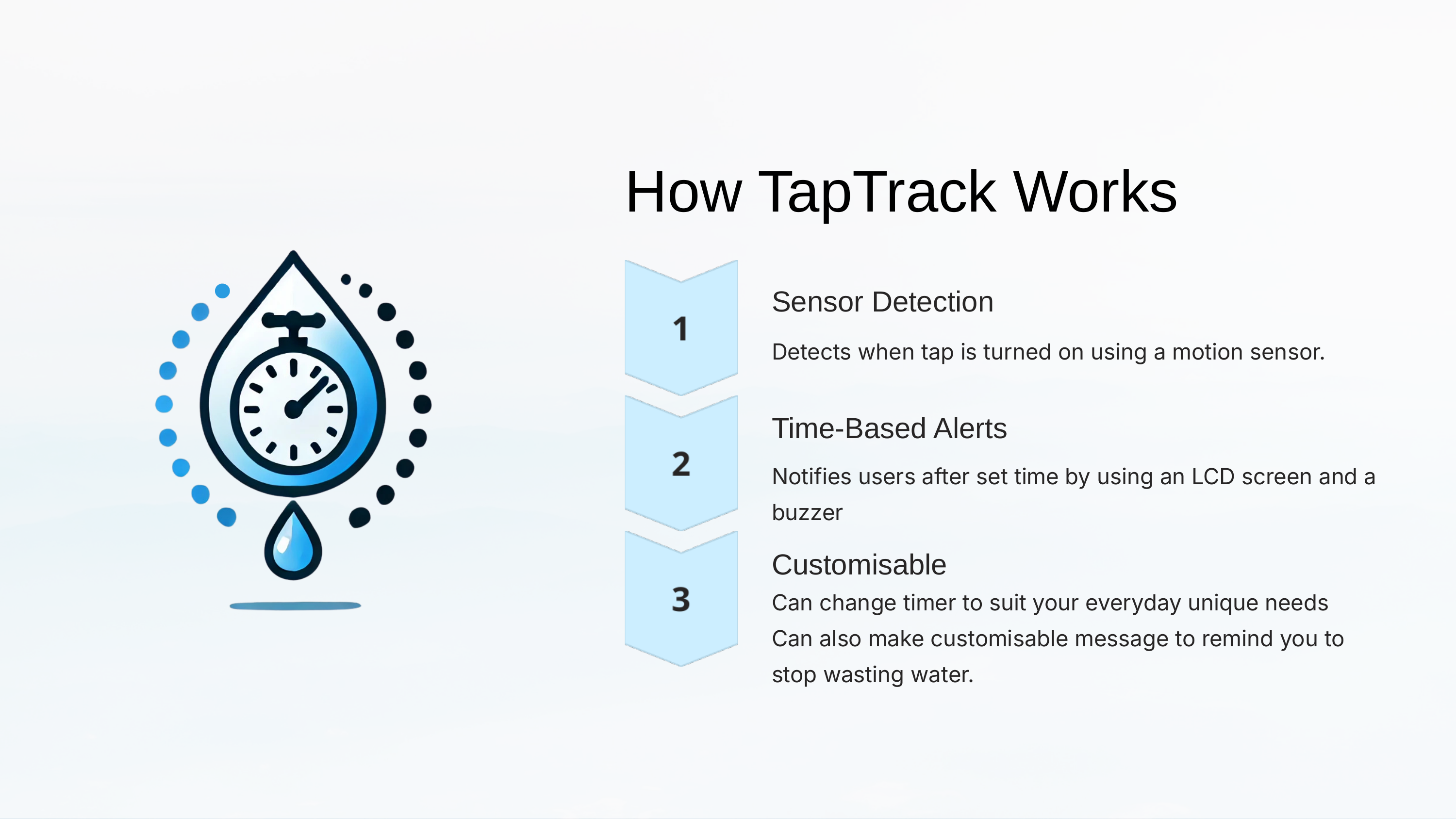

How TapTrack Works

Sensor Detection

Detects when tap is turned on using a motion sensor.

Time-Based Alerts

Notifies users after set time by using an LCD screen and a buzzer

Customisable

Can change timer to suit your everyday unique needs
Can also make customisable message to remind you to stop wasting water.